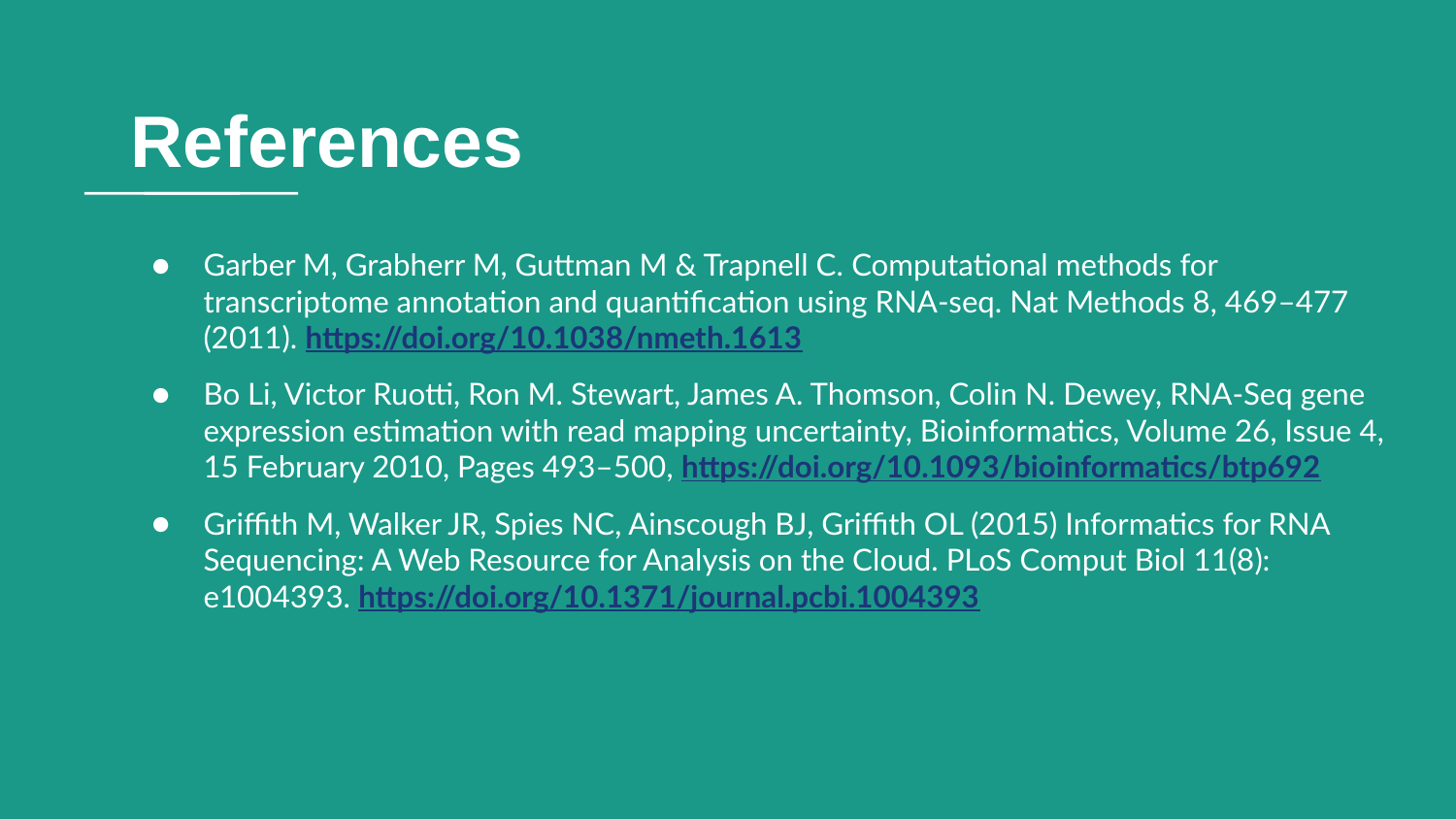

References
Garber M, Grabherr M, Guttman M & Trapnell C. Computational methods for transcriptome annotation and quantification using RNA-seq. Nat Methods 8, 469–477 (2011). https://doi.org/10.1038/nmeth.1613
Bo Li, Victor Ruotti, Ron M. Stewart, James A. Thomson, Colin N. Dewey, RNA-Seq gene expression estimation with read mapping uncertainty, Bioinformatics, Volume 26, Issue 4, 15 February 2010, Pages 493–500, https://doi.org/10.1093/bioinformatics/btp692
Griffith M, Walker JR, Spies NC, Ainscough BJ, Griffith OL (2015) Informatics for RNA Sequencing: A Web Resource for Analysis on the Cloud. PLoS Comput Biol 11(8): e1004393. https://doi.org/10.1371/journal.pcbi.1004393